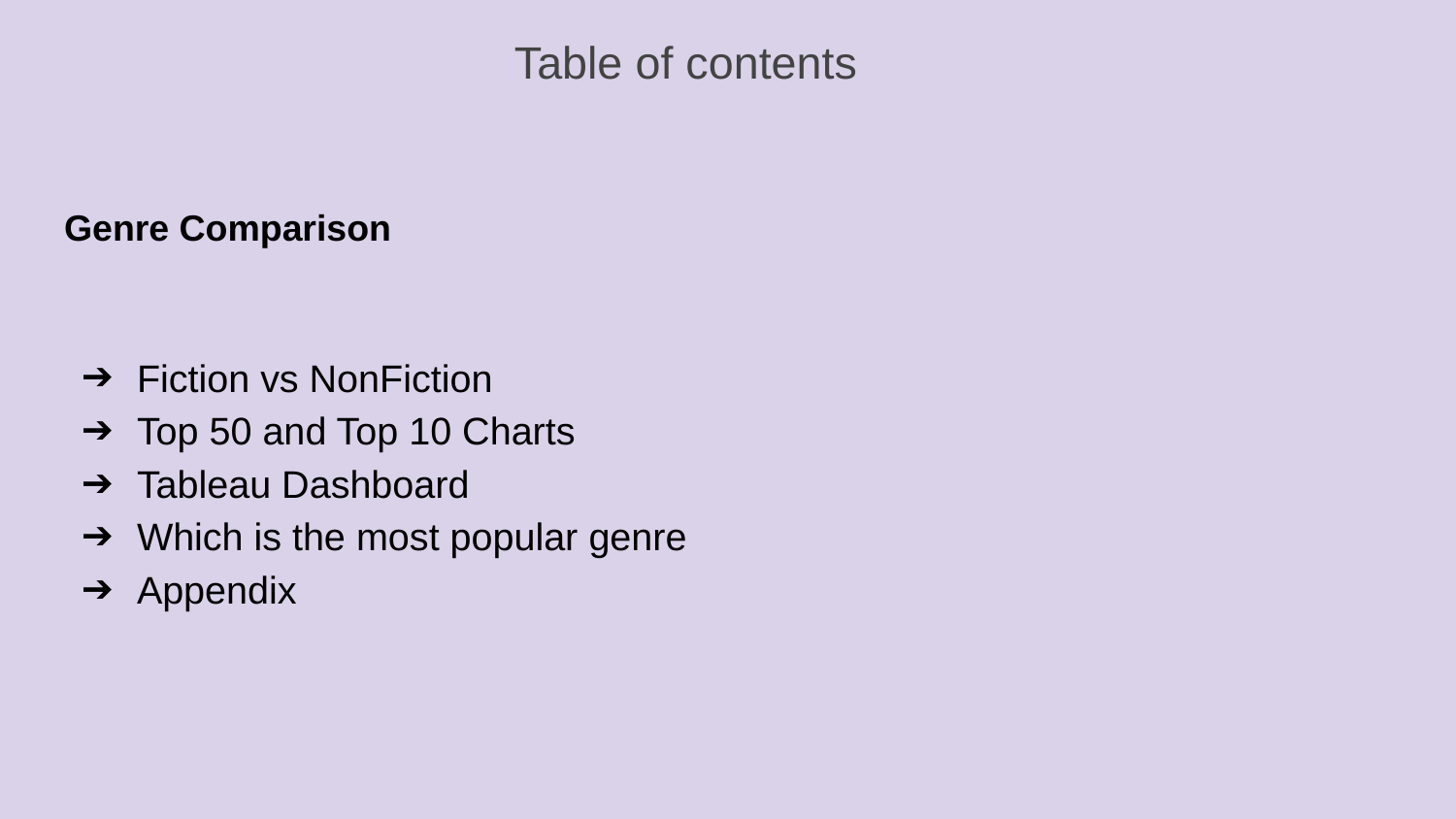

# Table of contents
Genre Comparison

Fiction vs NonFiction
Top 50 and Top 10 Charts
Tableau Dashboard
Which is the most popular genre
Appendix